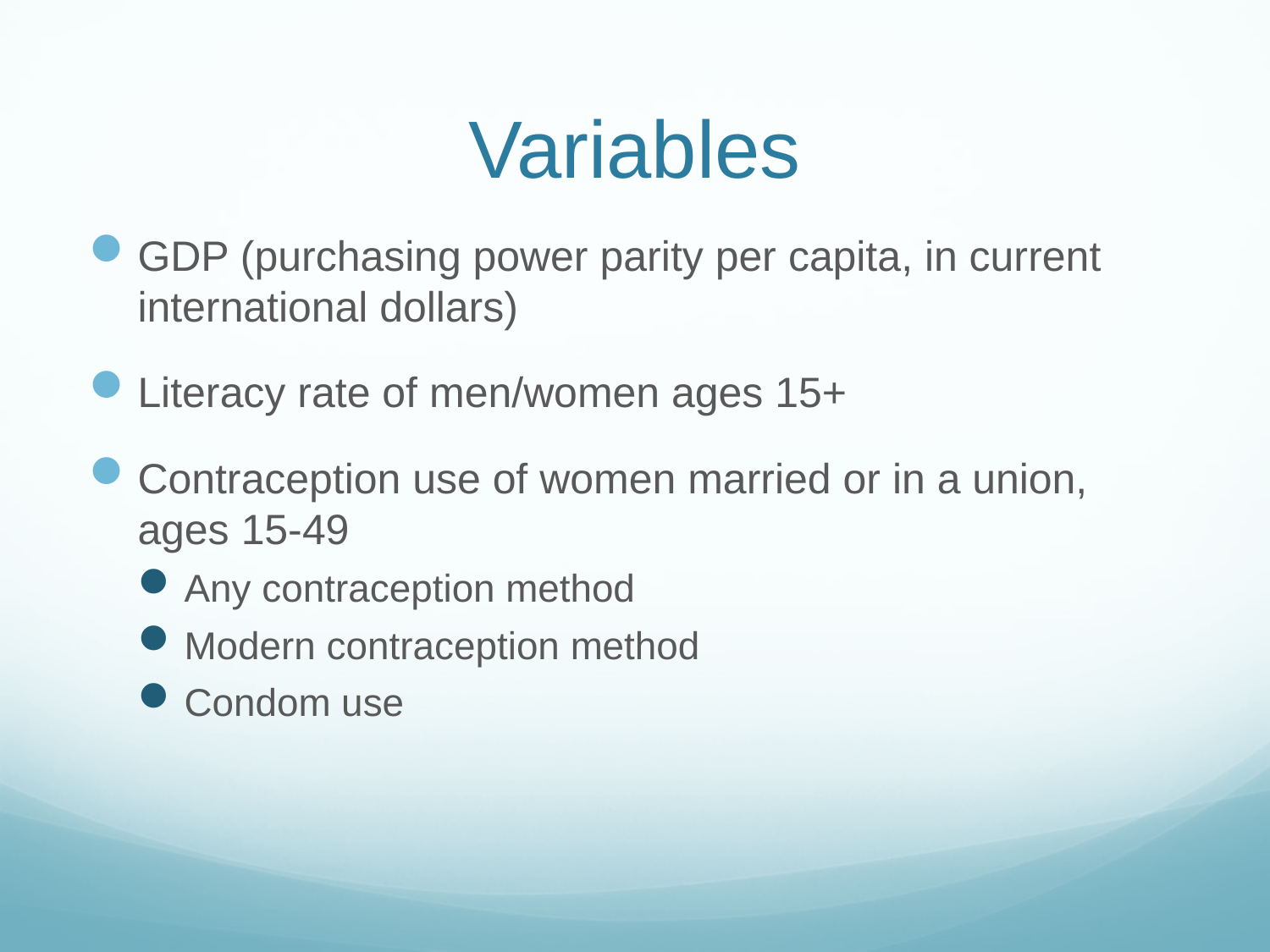

# Variables
GDP (purchasing power parity per capita, in current international dollars)
Literacy rate of men/women ages 15+
Contraception use of women married or in a union, ages 15-49
Any contraception method
Modern contraception method
Condom use